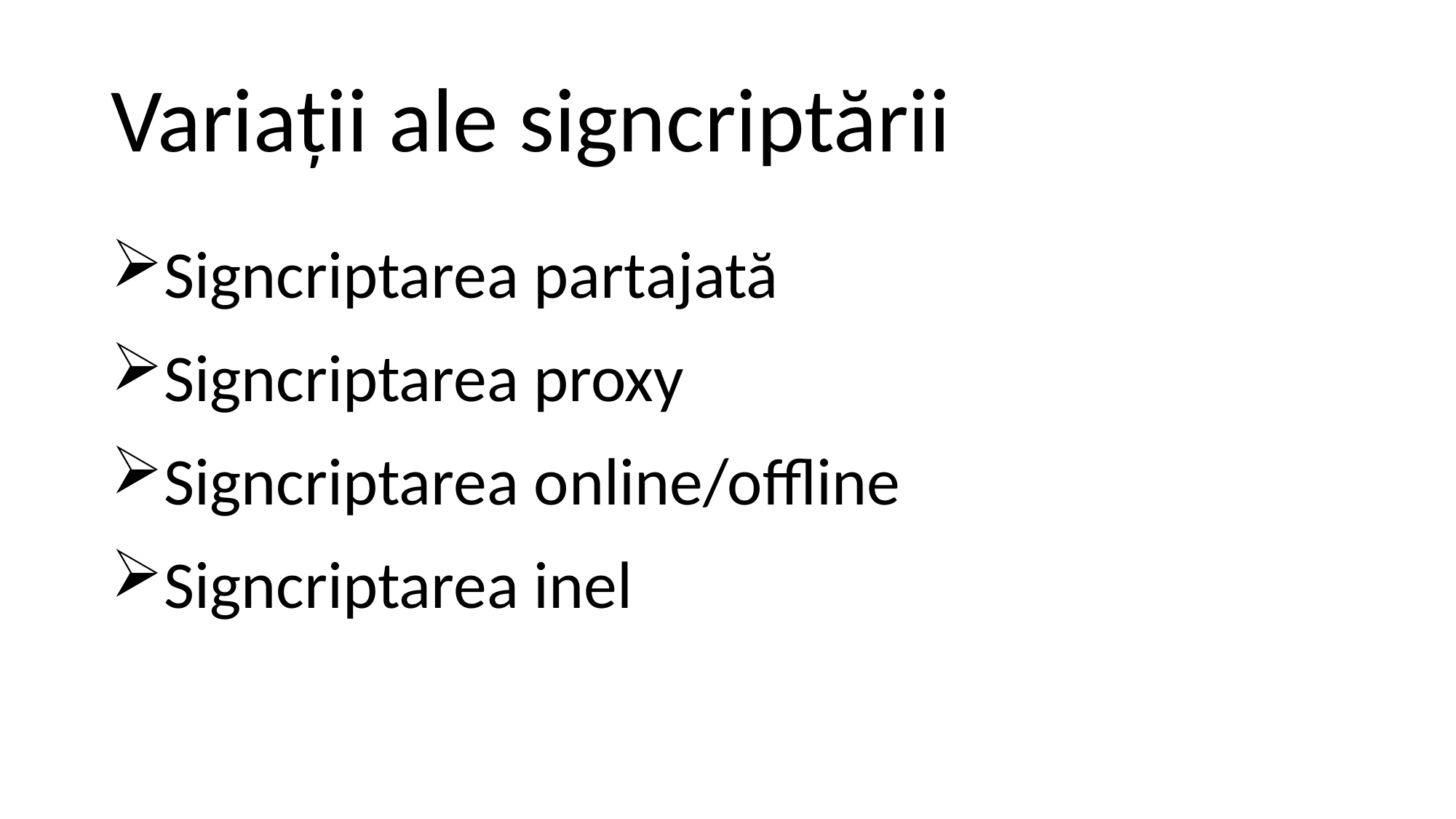

# Variații ale signcriptării
Signcriptarea partajată
Signcriptarea proxy
Signcriptarea online/offline
Signcriptarea inel